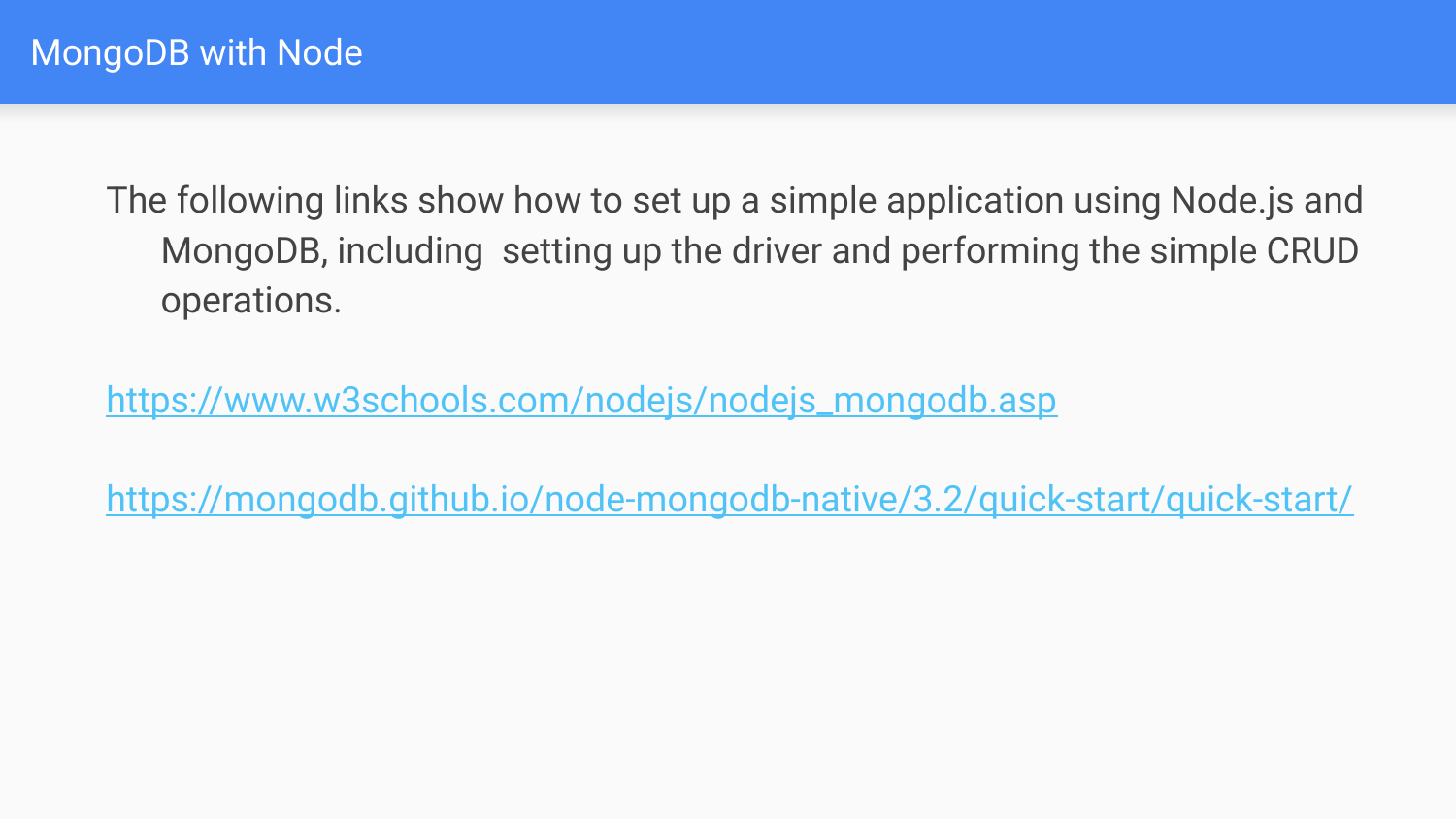

# MongoDB with Node
The following links show how to set up a simple application using Node.js and MongoDB, including  setting up the driver and performing the simple CRUD operations.

https://www.w3schools.com/nodejs/nodejs_mongodb.asp

https://mongodb.github.io/node-mongodb-native/3.2/quick-start/quick-start/